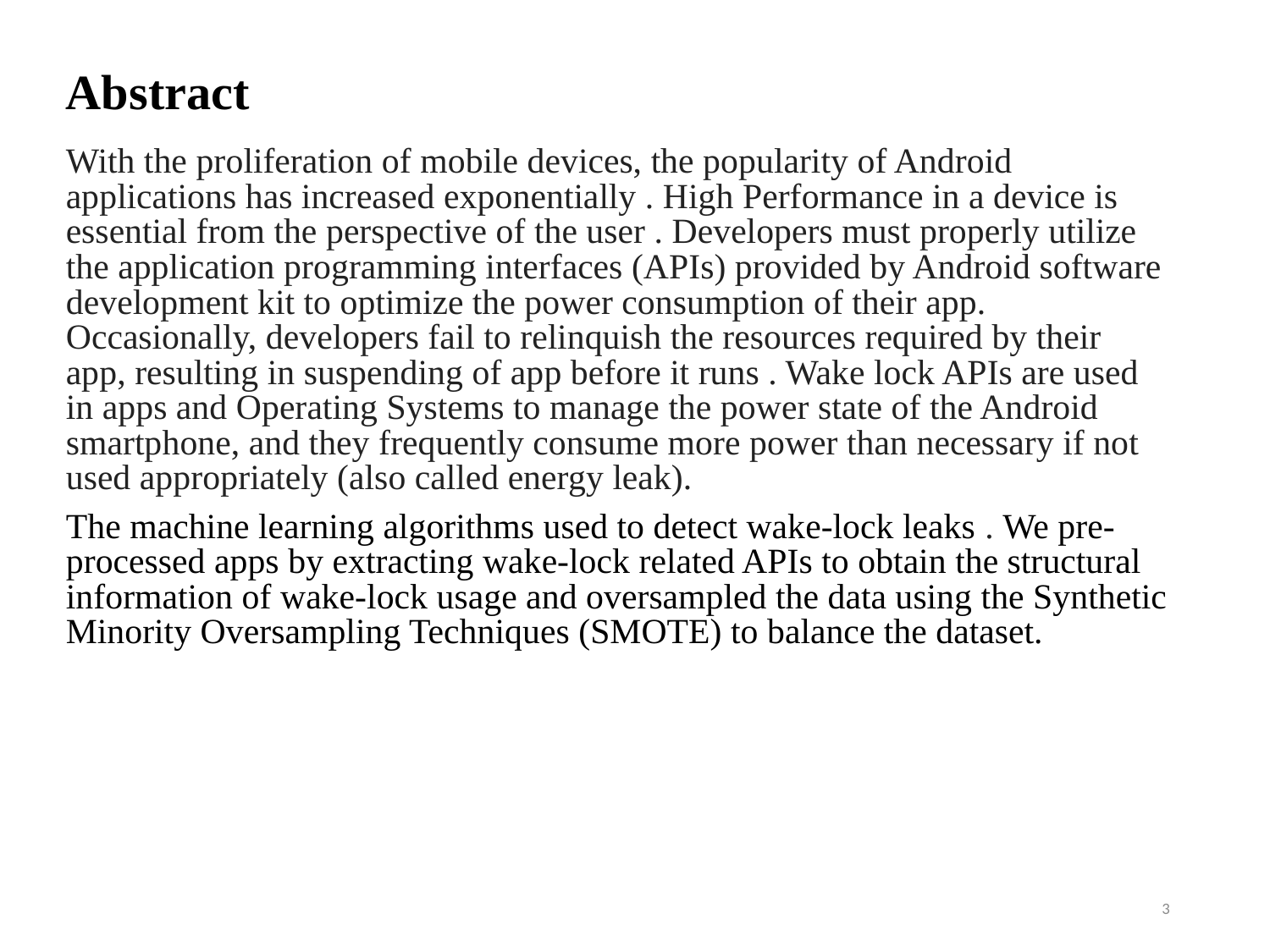

# Abstract
With the proliferation of mobile devices, the popularity of Android applications has increased exponentially . High Performance in a device is essential from the perspective of the user . Developers must properly utilize the application programming interfaces (APIs) provided by Android software development kit to optimize the power consumption of their app. Occasionally, developers fail to relinquish the resources required by their app, resulting in suspending of app before it runs . Wake lock APIs are used in apps and Operating Systems to manage the power state of the Android smartphone, and they frequently consume more power than necessary if not used appropriately (also called energy leak).
The machine learning algorithms used to detect wake-lock leaks . We pre-processed apps by extracting wake-lock related APIs to obtain the structural information of wake-lock usage and oversampled the data using the Synthetic Minority Oversampling Techniques (SMOTE) to balance the dataset.
3